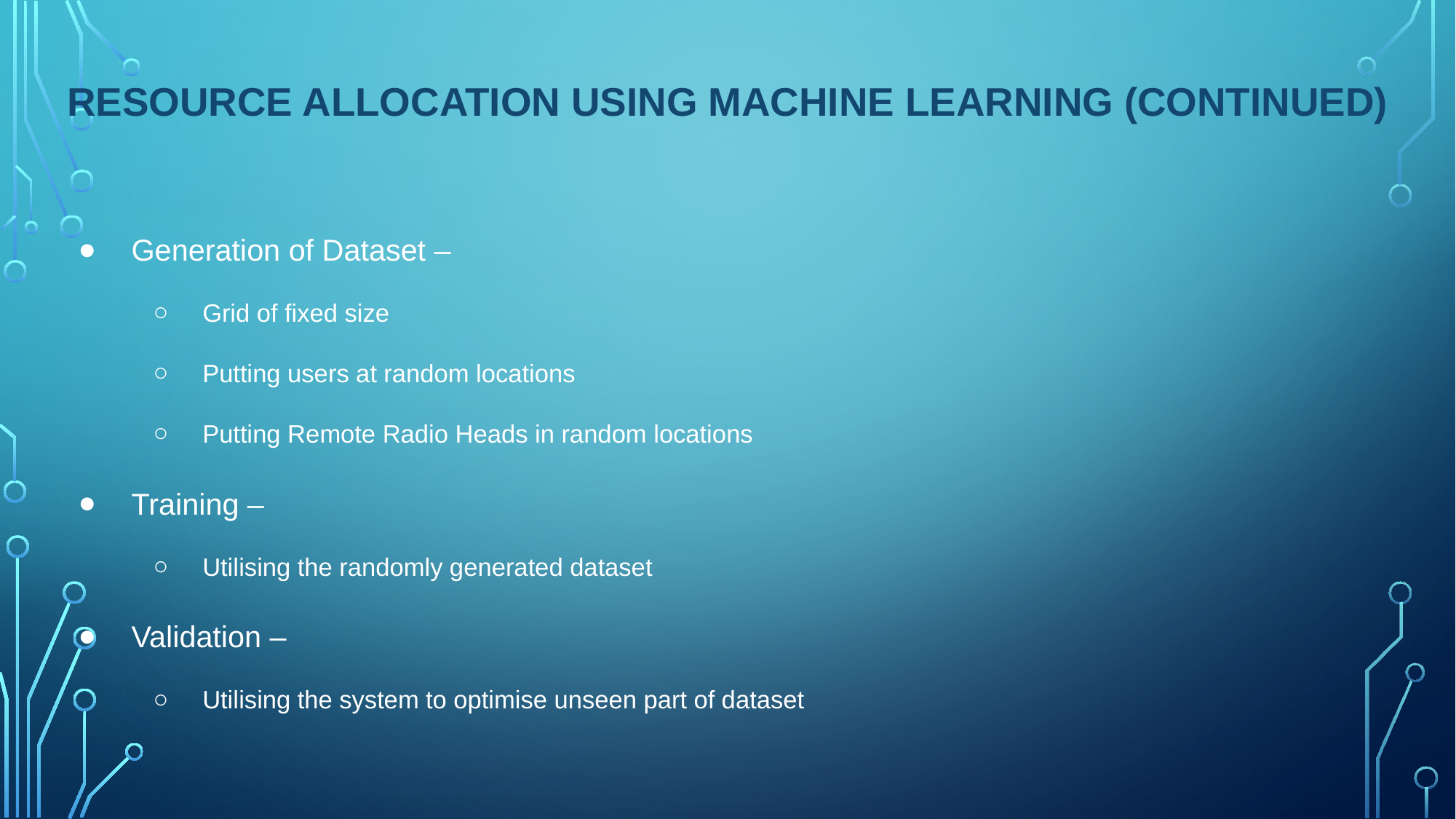

# Resource Allocation using Machine Learning (continued)
Generation of Dataset –
Grid of fixed size
Putting users at random locations
Putting Remote Radio Heads in random locations
Training –
Utilising the randomly generated dataset
Validation –
Utilising the system to optimise unseen part of dataset